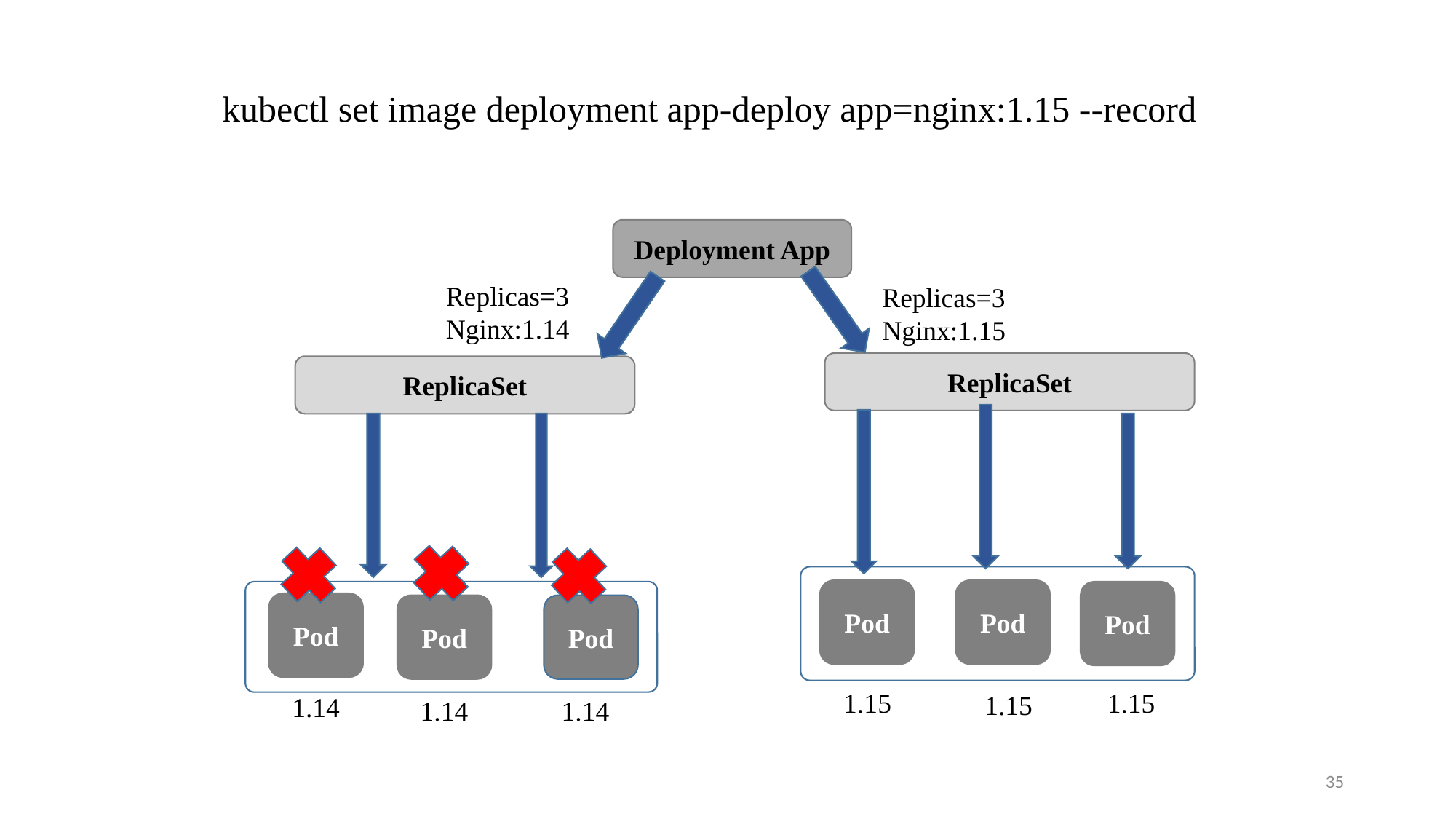

kubectl set image deployment app-deploy app=nginx:1.15 --record
Deployment App

Replicas=3
Nginx:1.14
Replicas=3
Nginx:1.15
ReplicaSet
ReplicaSet

Pod
Pod

Pod
Pod
Pod
Pod
1.15
1.15
1.15
1.14
1.14
1.14
35